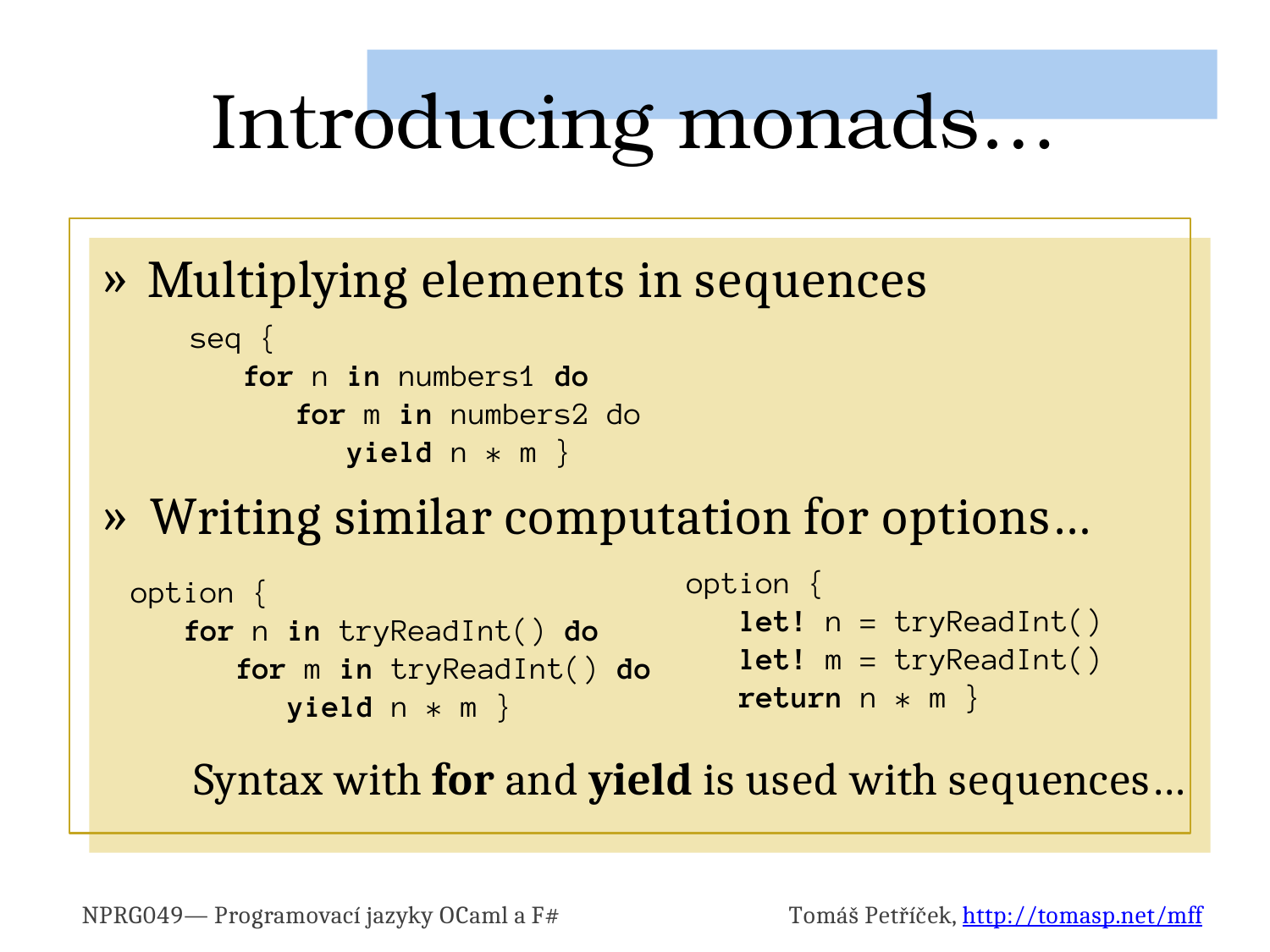

# Introducing monads…
Multiplying elements in sequences

Writing similar computation for options…

Syntax with for and yield is used with sequences…

seq {
   for n in numbers1 do
      for m in numbers2 do
         yield n * m }
option {
   let! n = tryReadInt()
   let! m = tryReadInt()
   return n * m }
option {
   for n in tryReadInt() do
      for m in tryReadInt() do
         yield n * m }